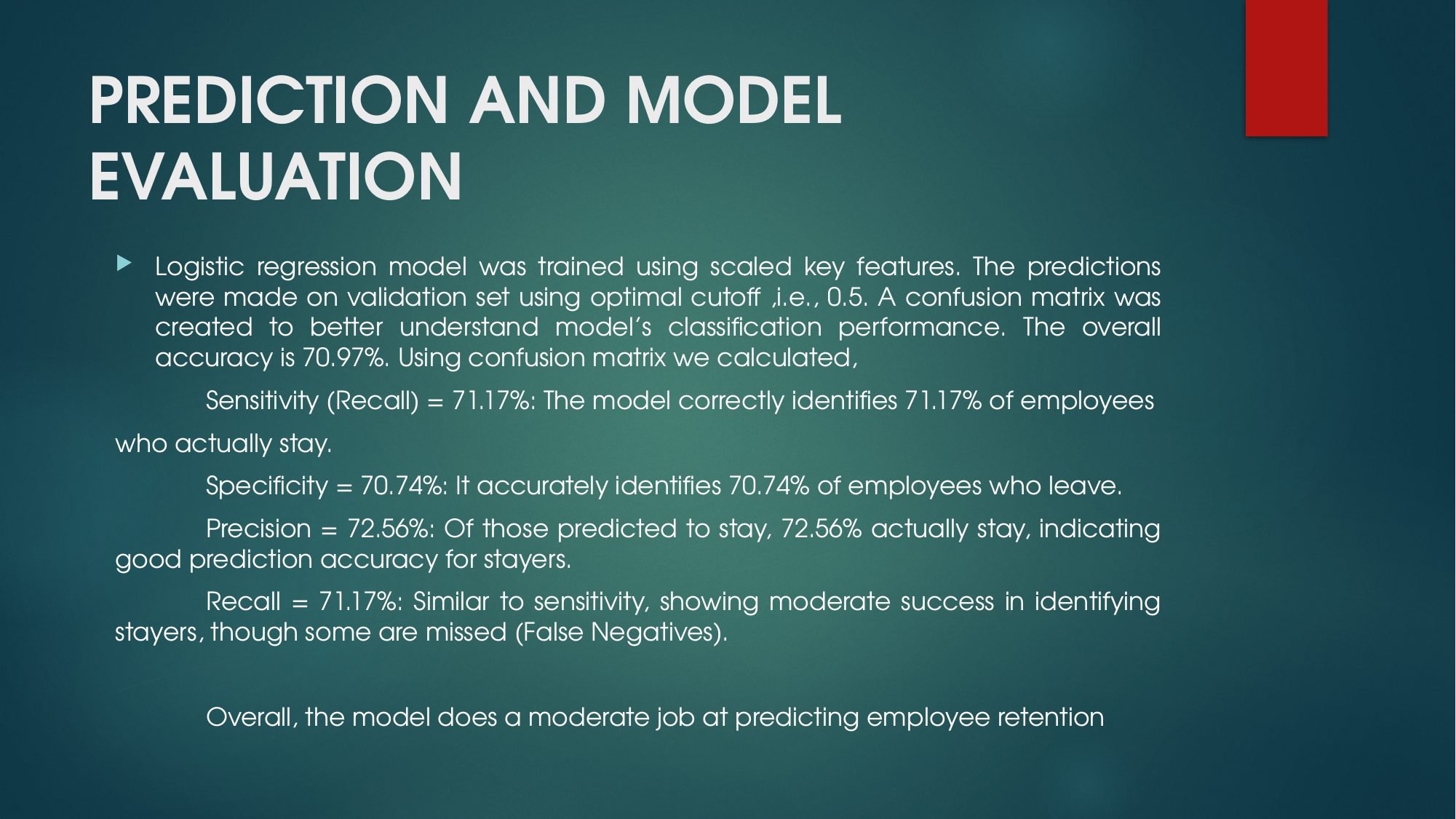

# PREDICTION AND MODEL EVALUATION
Logistic regression model was trained using scaled key features. The predictions were made on validation set using optimal cutoff ,i.e., 0.5. A confusion matrix was created to better understand model’s classification performance. The overall accuracy is 70.97%. Using confusion matrix we calculated,
	Sensitivity (Recall) = 71.17%: The model correctly identifies 71.17% of employees
who actually stay.
	Specificity = 70.74%: It accurately identifies 70.74% of employees who leave.
	Precision = 72.56%: Of those predicted to stay, 72.56% actually stay, indicating good prediction accuracy for stayers.
	Recall = 71.17%: Similar to sensitivity, showing moderate success in identifying stayers, though some are missed (False Negatives).

	Overall, the model does a moderate job at predicting employee retention